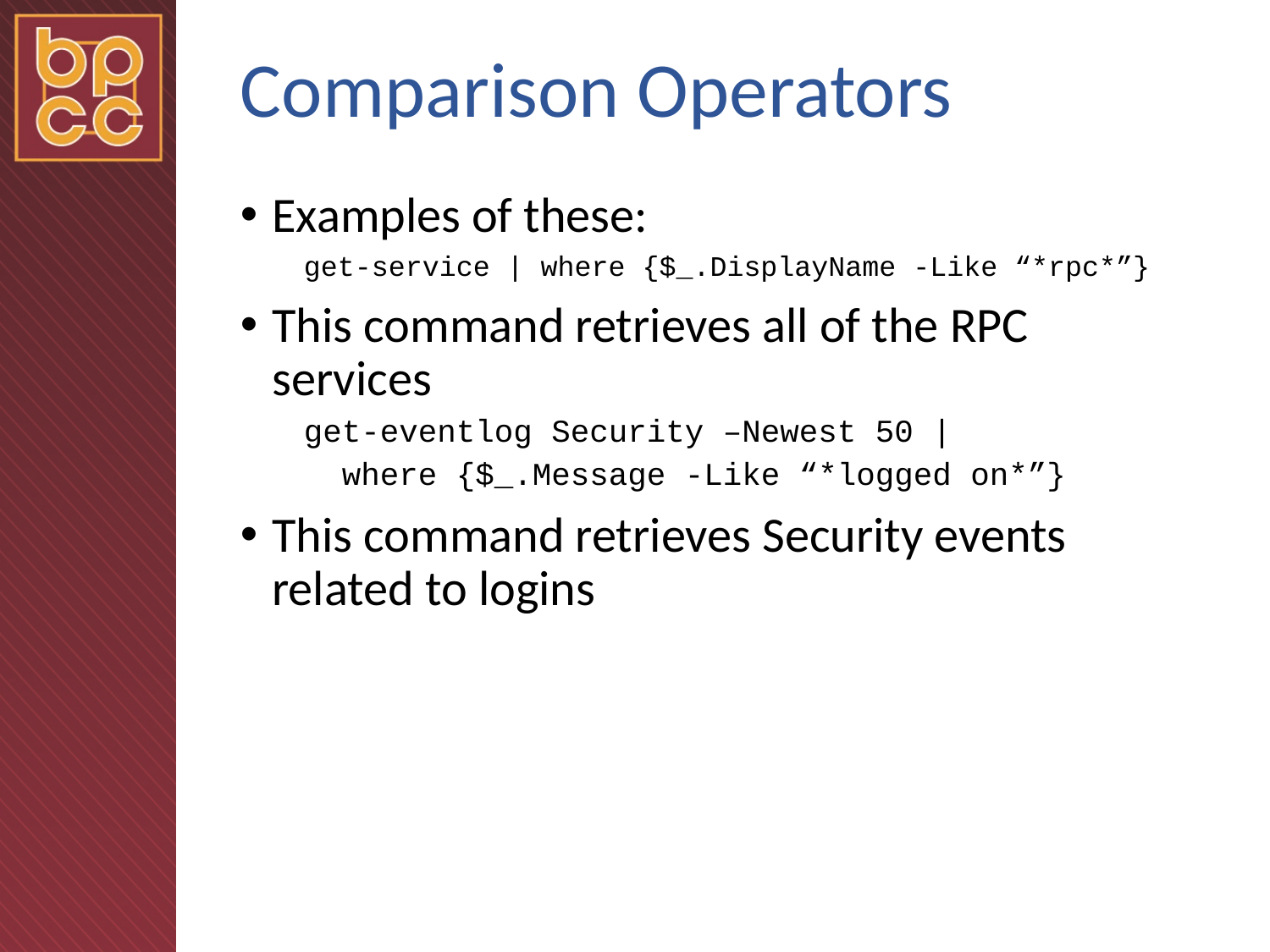

# Comparison Operators
Examples of these:
get-service | where {$_.DisplayName -Like “*rpc*”}
This command retrieves all of the RPC services
get-eventlog Security –Newest 50 |
  where {$_.Message -Like “*logged on*”}
This command retrieves Security events related to logins